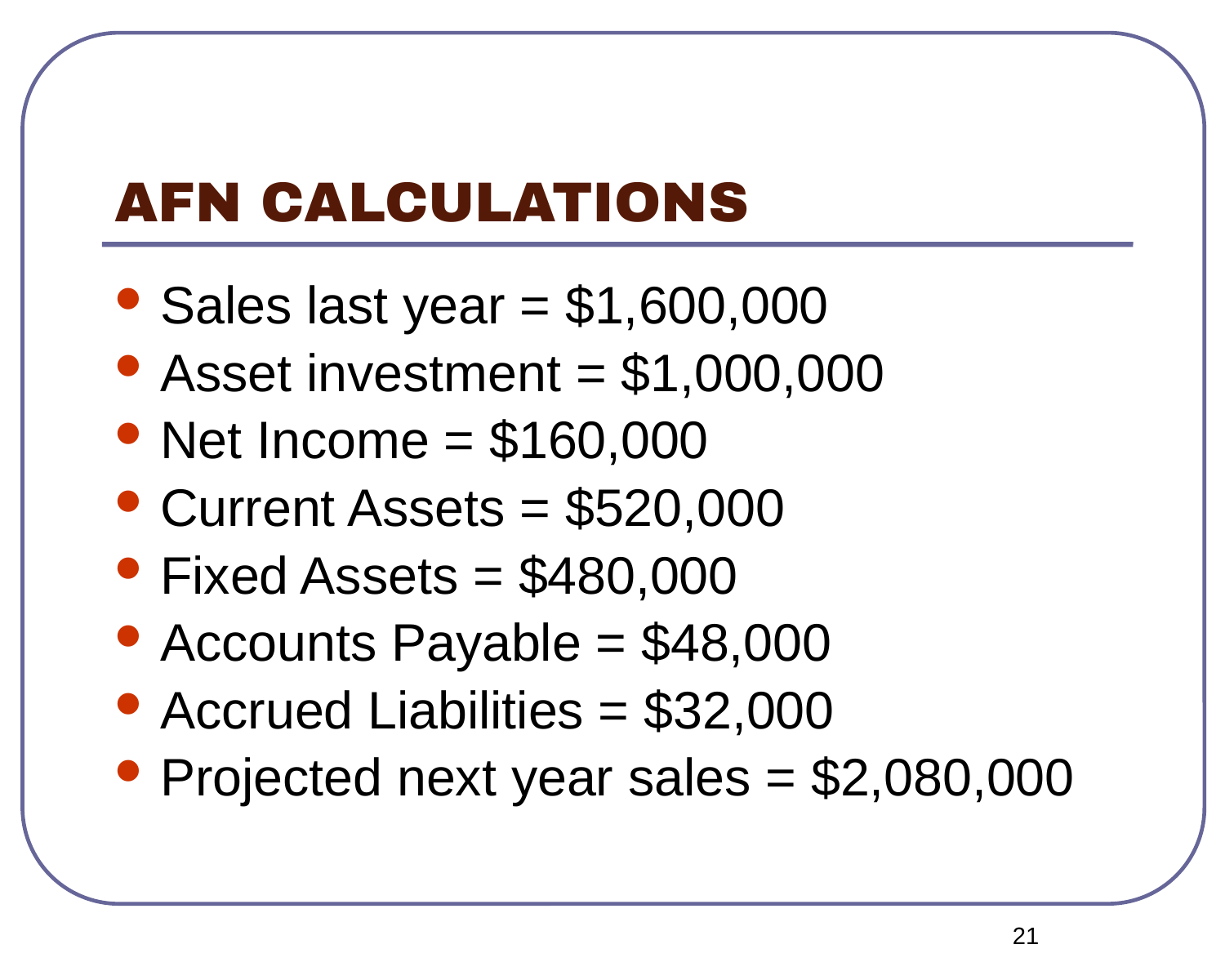

# AFN CALCULATIONS
Sales last year = $1,600,000
Asset investment = $1,000,000
Net Income = $160,000
Current Assets = $520,000
Fixed Assets = $480,000
Accounts Payable = $48,000
Accrued Liabilities = $32,000
Projected next year sales = $2,080,000

21